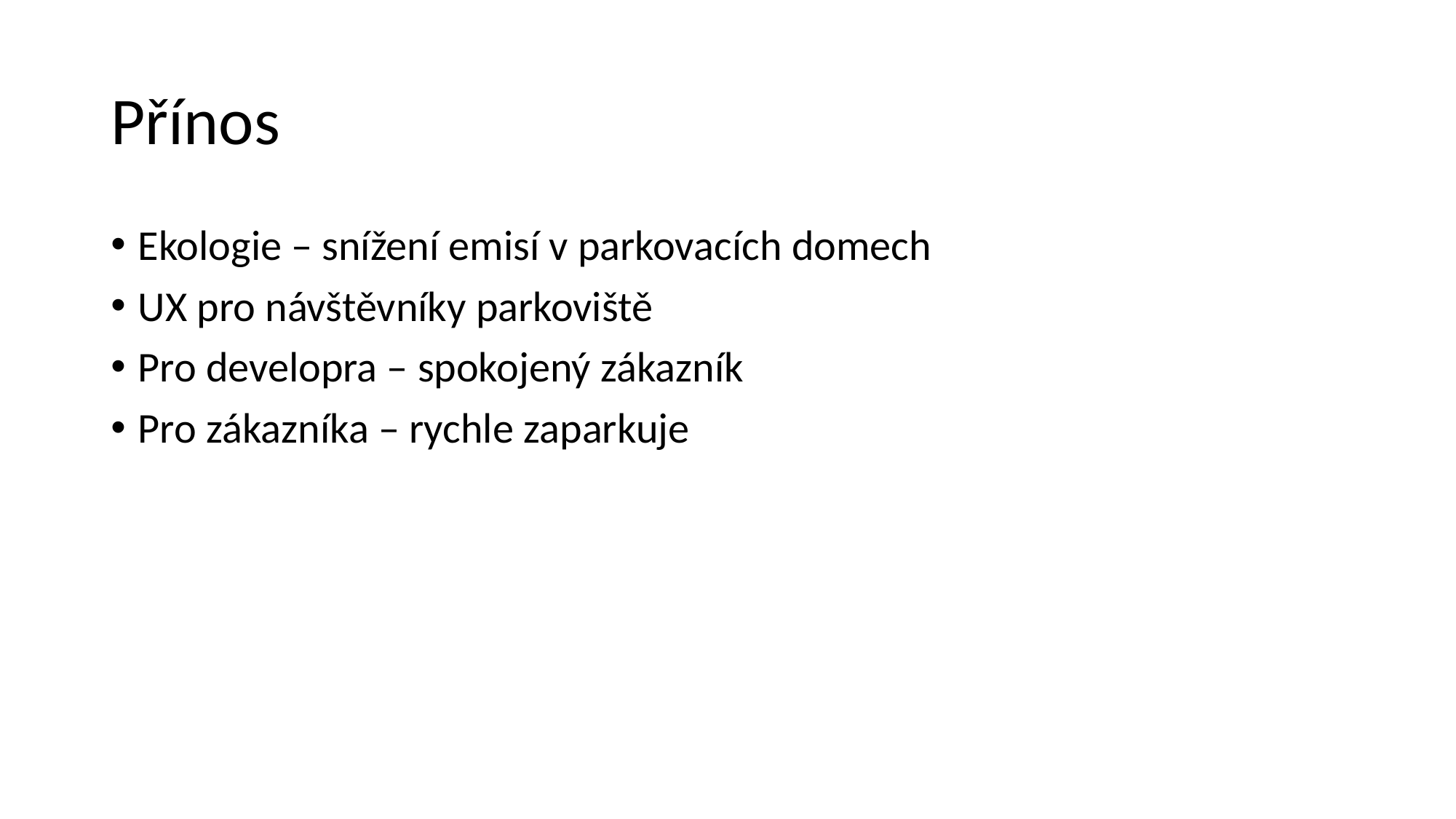

# Přínos
Ekologie – snížení emisí v parkovacích domech
UX pro návštěvníky parkoviště
Pro developra – spokojený zákazník
Pro zákazníka – rychle zaparkuje